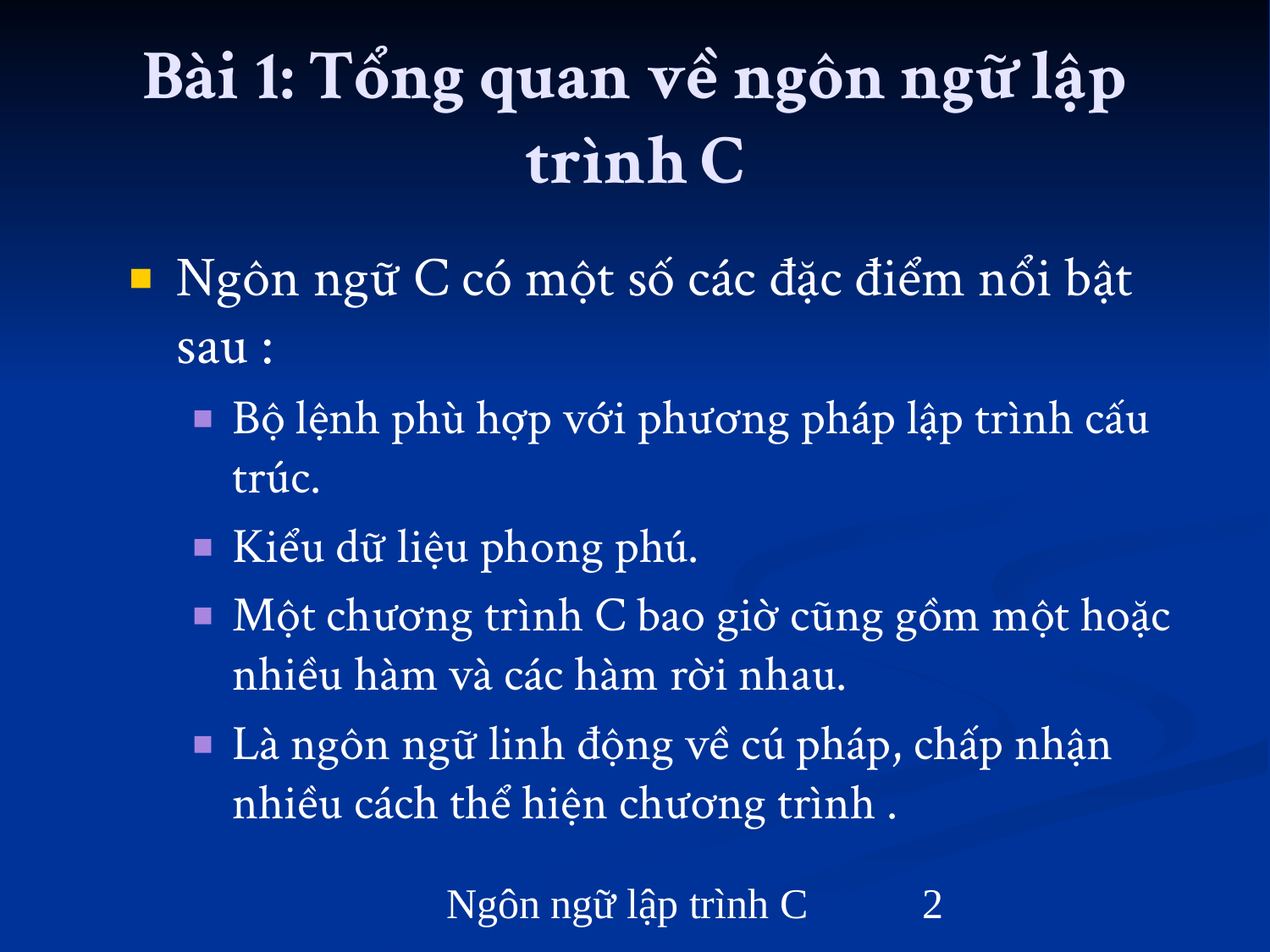

# Bài 1: Tổng quan về ngôn ngữ lập trình C
Ngôn ngữ C có một số các đặc điểm nổi bật sau :
Bộ lệnh phù hợp với phương pháp lập trình cấu trúc.
Kiểu dữ liệu phong phú.
Một chương trình C bao giờ cũng gồm một hoặc nhiều hàm và các hàm rời nhau.
Là ngôn ngữ linh động về cú pháp, chấp nhận nhiều cách thể hiện chương trình .
Ngôn ngữ lập trình C
2